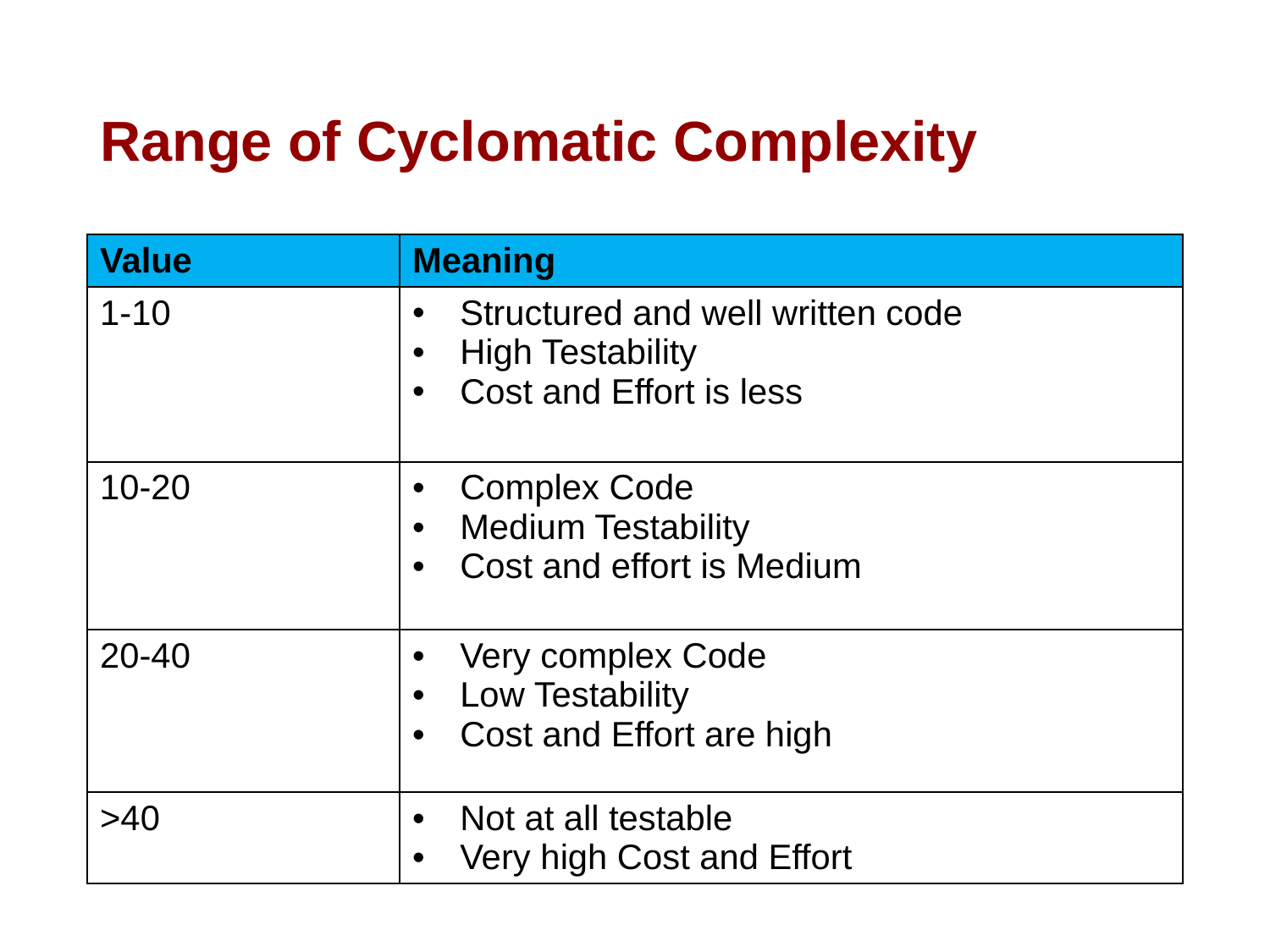

# Range of Cyclomatic Complexity
| Value | Meaning |
| --- | --- |
| 1-10 | Structured and well written code High Testability Cost and Effort is less |
| 10-20 | Complex Code Medium Testability Cost and effort is Medium |
| 20-40 | Very complex Code Low Testability Cost and Effort are high |
| >40 | Not at all testable Very high Cost and Effort |